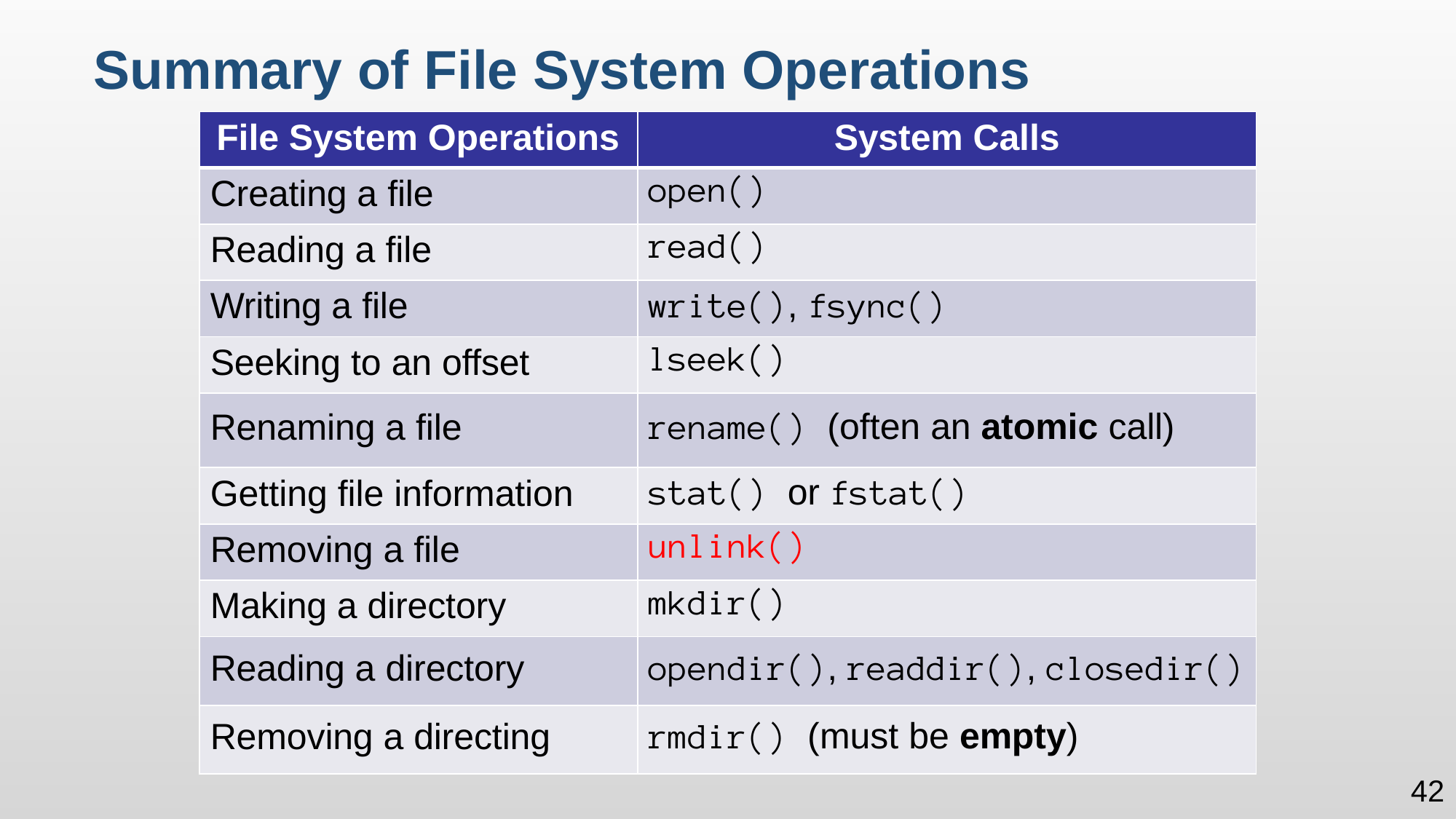

Summary of File System Operations

| File System Operations | System Calls |
| --- | --- |
| Creating a file | open() |
| Reading a file | read() |
| Writing a file | write(), fsync() |
| Seeking to an offset | lseek() |
| Renaming a file | rename() (often an atomic call) |
| Getting file information | stat() or fstat() |
| Removing a file | unlink() |
| Making a directory | mkdir() |
| Reading a directory | opendir(), readdir(), closedir() |
| Removing a directing | rmdir() (must be empty) |
42